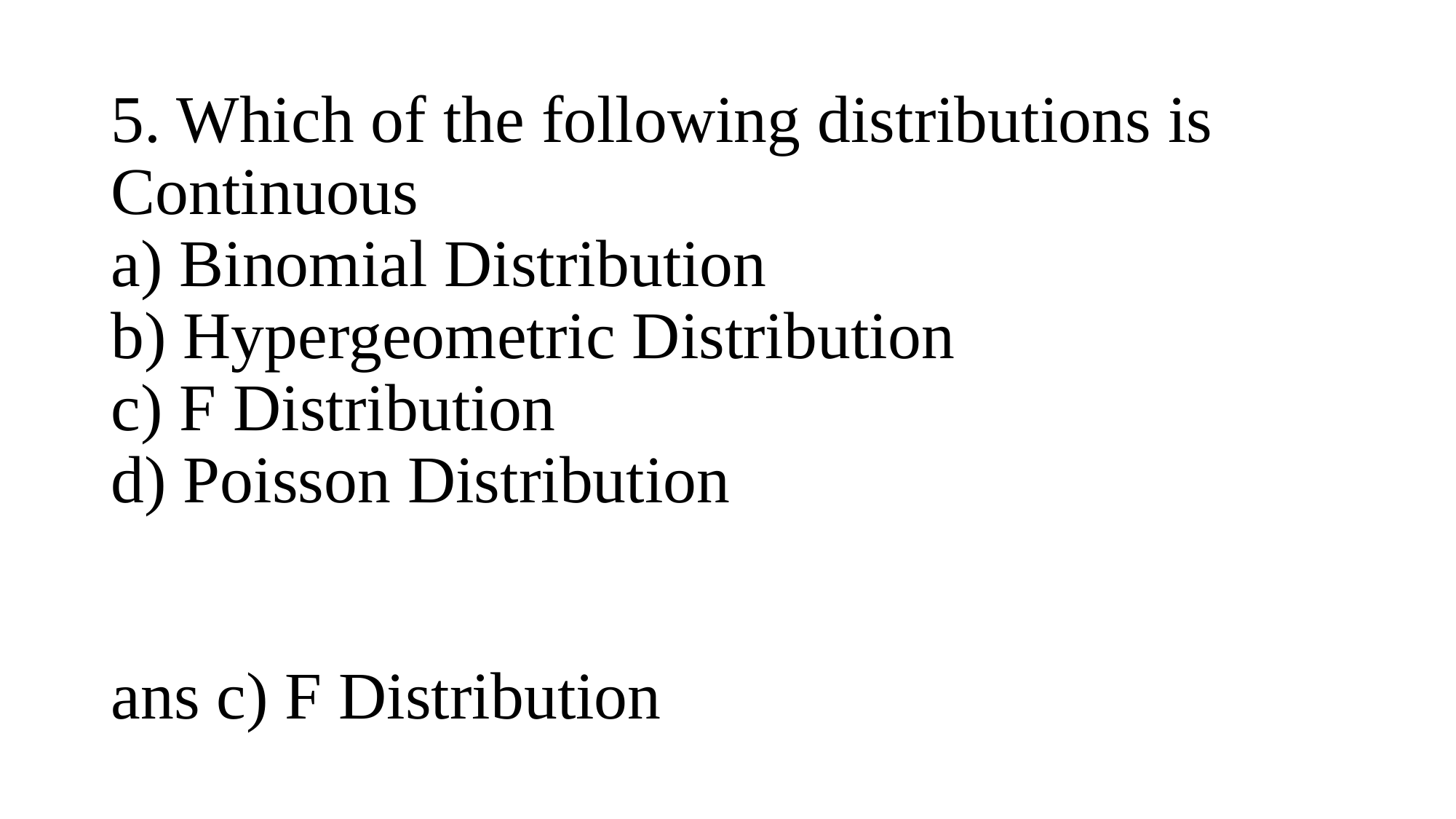

# 5. Which of the following distributions is Continuous a) Binomial Distribution b) Hypergeometric Distribution c) F Distribution d) Poisson Distribution ans c) F Distribution